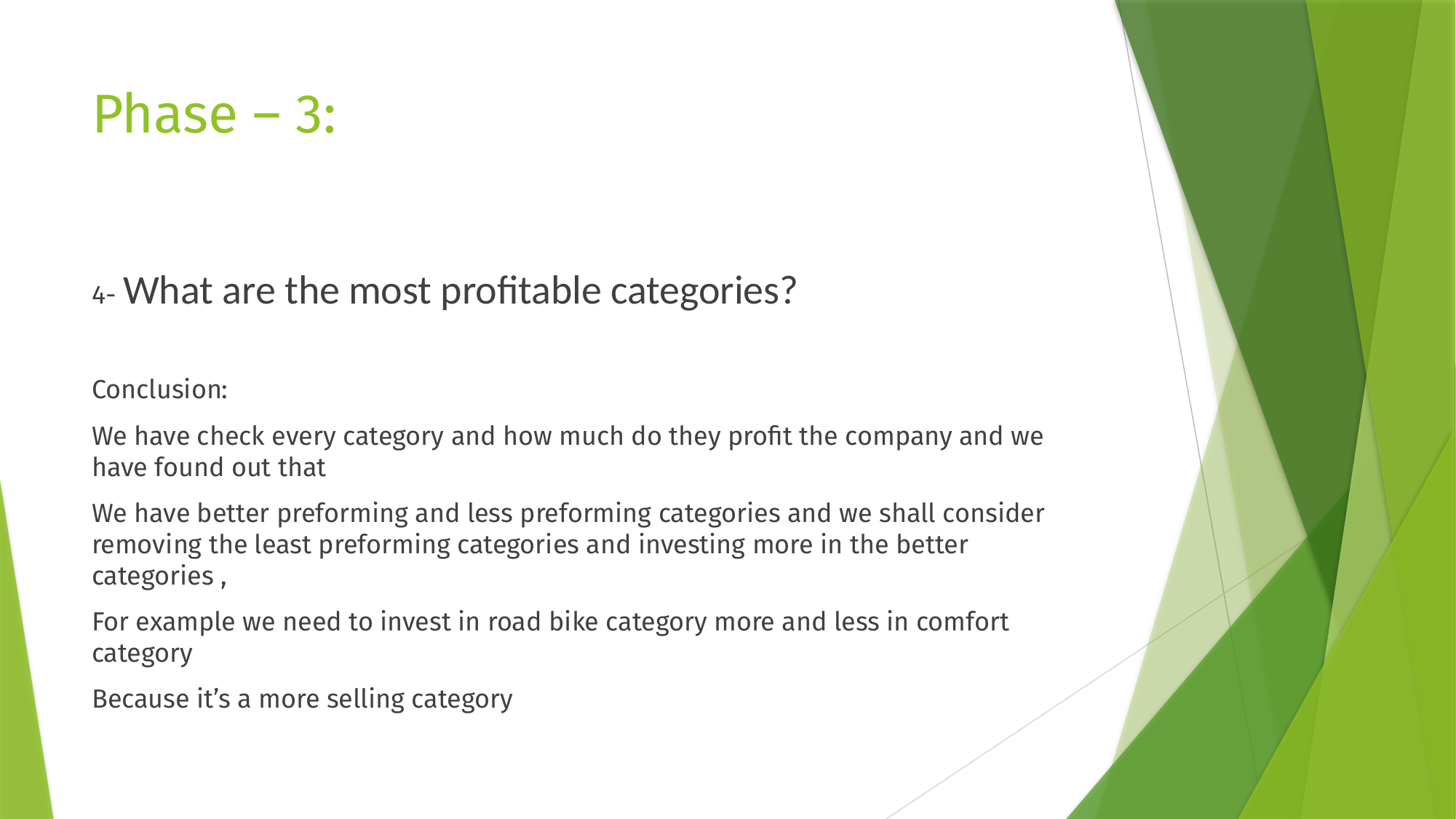

# Phase – 3:
4- What are the most profitable categories?

Conclusion:
We have check every category and how much do they profit the company and we have found out that
We have better preforming and less preforming categories and we shall consider removing the least preforming categories and investing more in the better categories ,
For example we need to invest in road bike category more and less in comfort category
Because it’s a more selling category